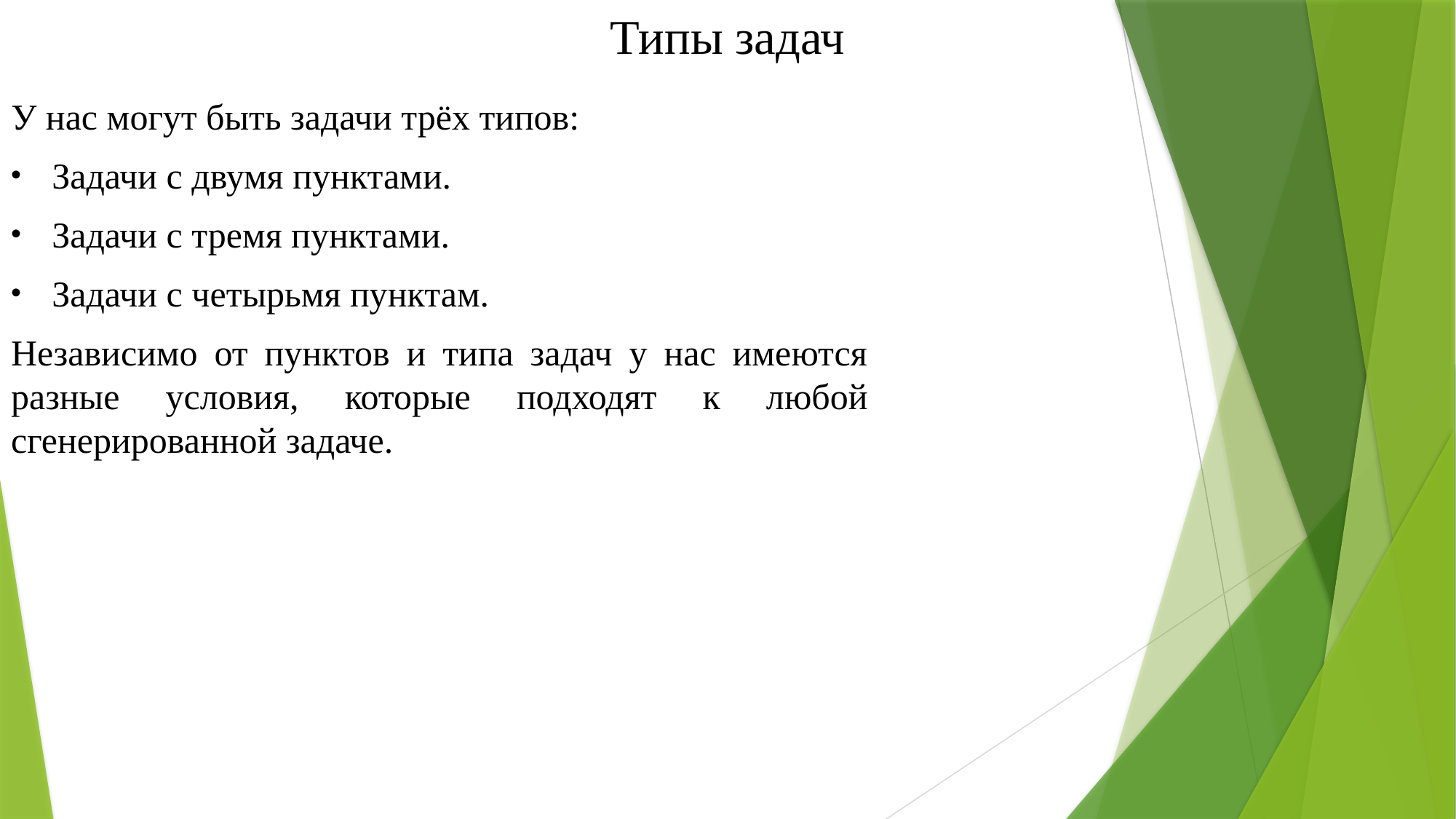

# Типы задач
У нас могут быть задачи трёх типов:
Задачи с двумя пунктами.
Задачи с тремя пунктами.
Задачи с четырьмя пунктам.
Независимо от пунктов и типа задач у нас имеются разные условия, которые подходят к любой сгенерированной задаче.